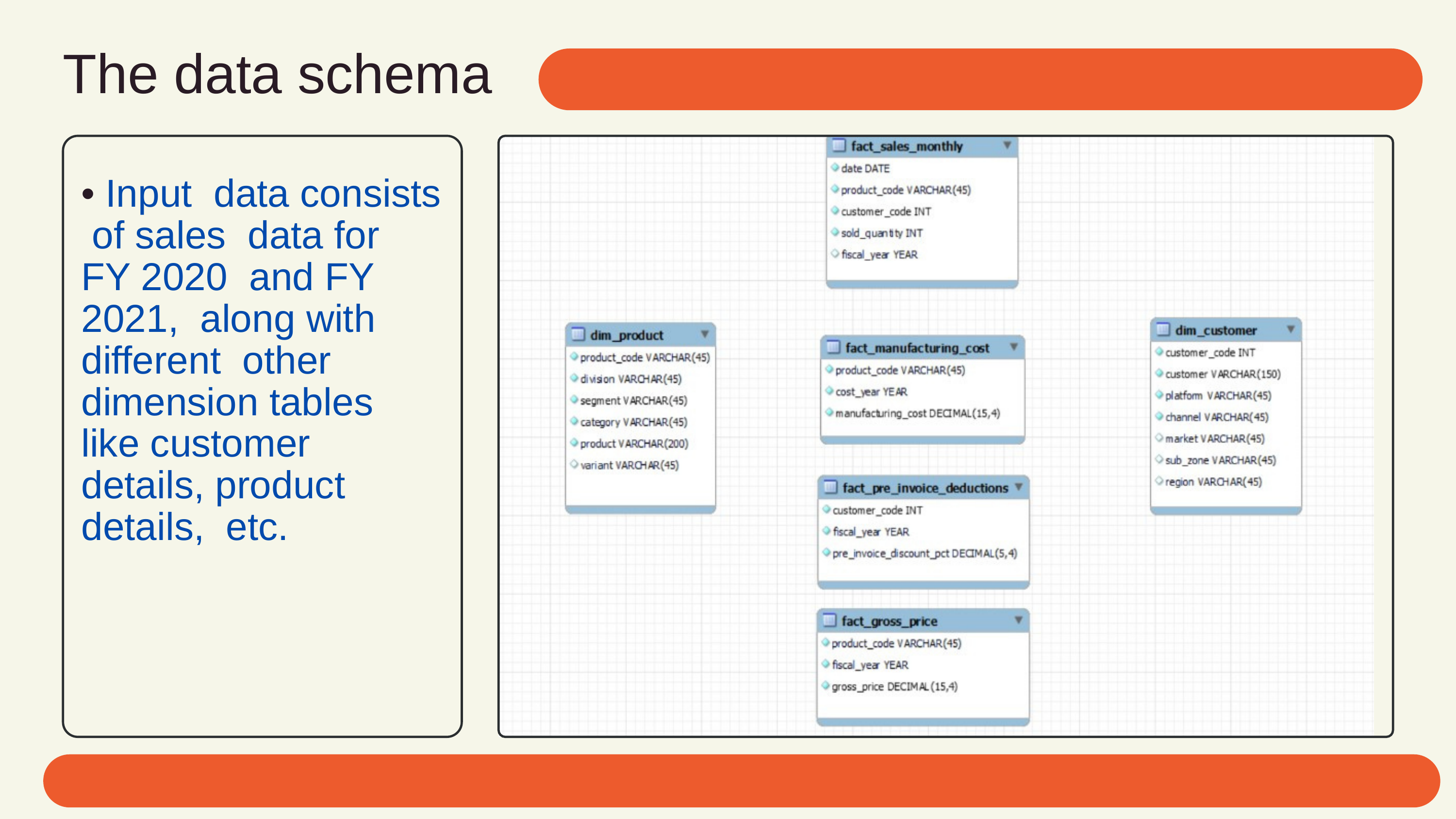

The data schema

• Input  data consists  of sales  data for  FY 2020  and FY 2021,  along with different  other  dimension tables  like customer  details, product  details,  etc.